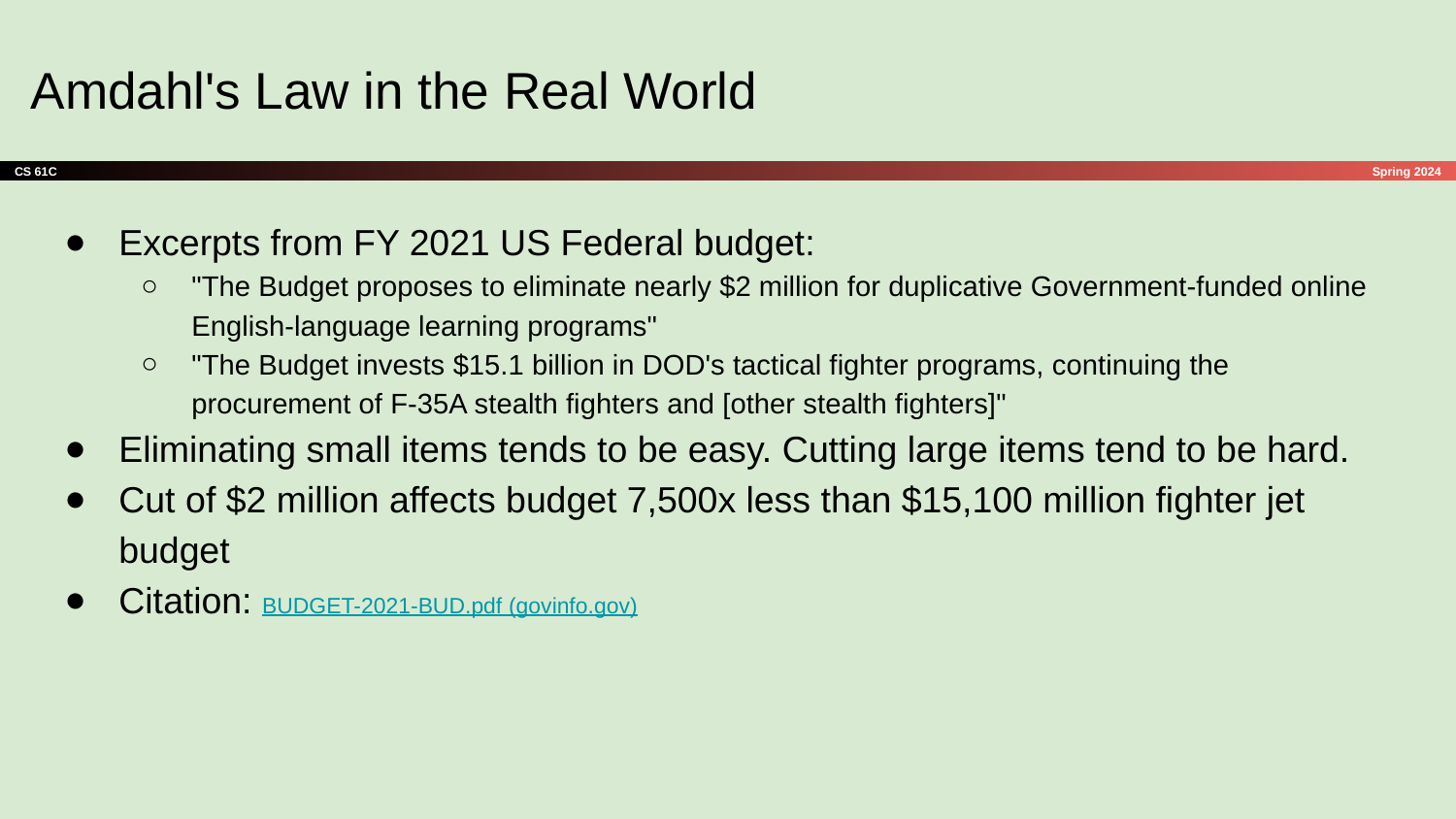

# Amdahl's Law in the Real World
Excerpts from FY 2021 US Federal budget:
"The Budget proposes to eliminate nearly $2 million for duplicative Government-funded online English-language learning programs"
"The Budget invests $15.1 billion in DOD's tactical fighter programs, continuing the procurement of F-35A stealth fighters and [other stealth fighters]"
Eliminating small items tends to be easy. Cutting large items tend to be hard.
Cut of $2 million affects budget 7,500x less than $15,100 million fighter jet budget
Citation: BUDGET-2021-BUD.pdf (govinfo.gov)